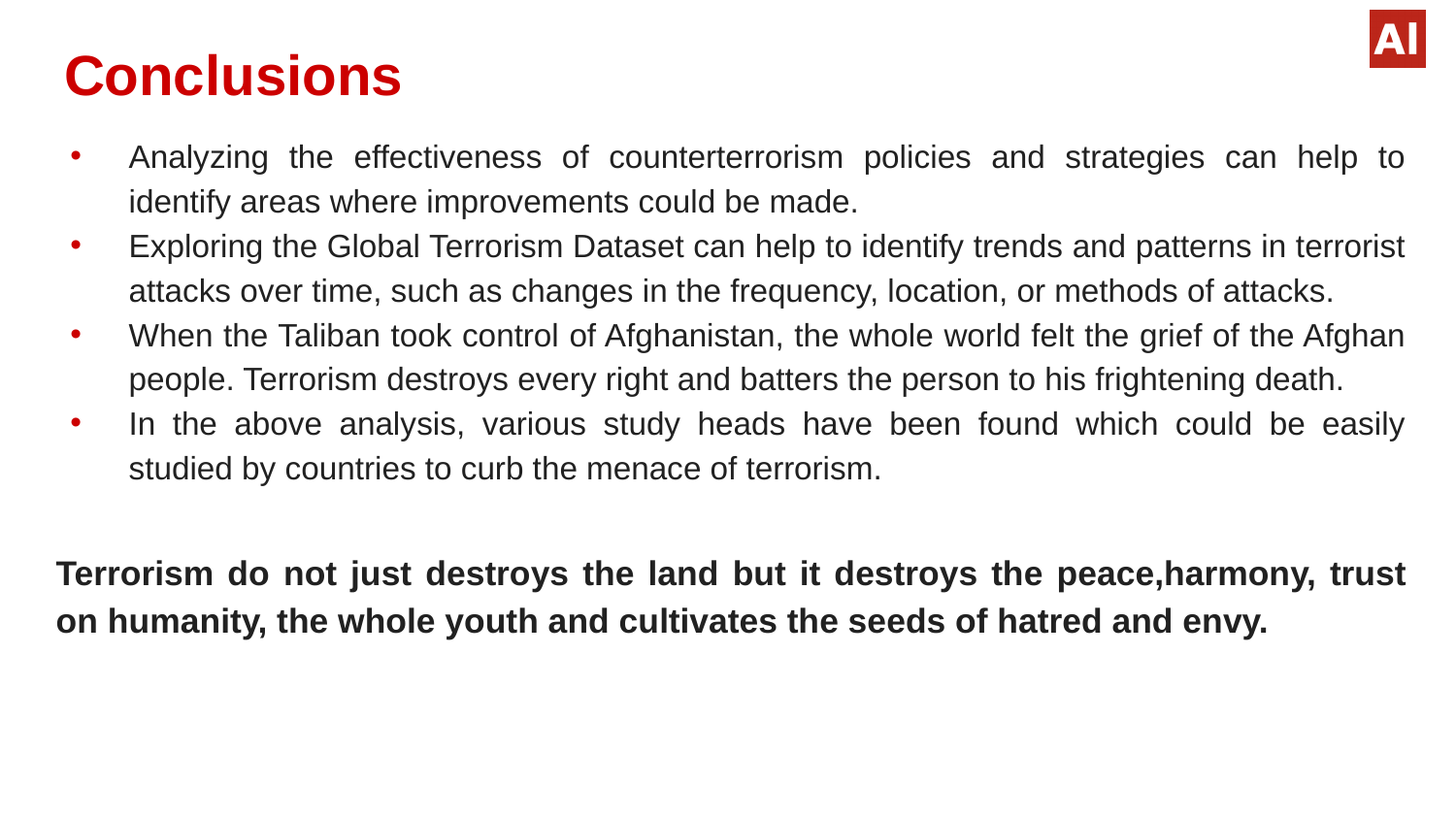

# Conclusions
Analyzing the effectiveness of counterterrorism policies and strategies can help to identify areas where improvements could be made.
Exploring the Global Terrorism Dataset can help to identify trends and patterns in terrorist attacks over time, such as changes in the frequency, location, or methods of attacks.
When the Taliban took control of Afghanistan, the whole world felt the grief of the Afghan people. Terrorism destroys every right and batters the person to his frightening death.
In the above analysis, various study heads have been found which could be easily studied by countries to curb the menace of terrorism.

Terrorism do not just destroys the land but it destroys the peace,harmony, trust on humanity, the whole youth and cultivates the seeds of hatred and envy.